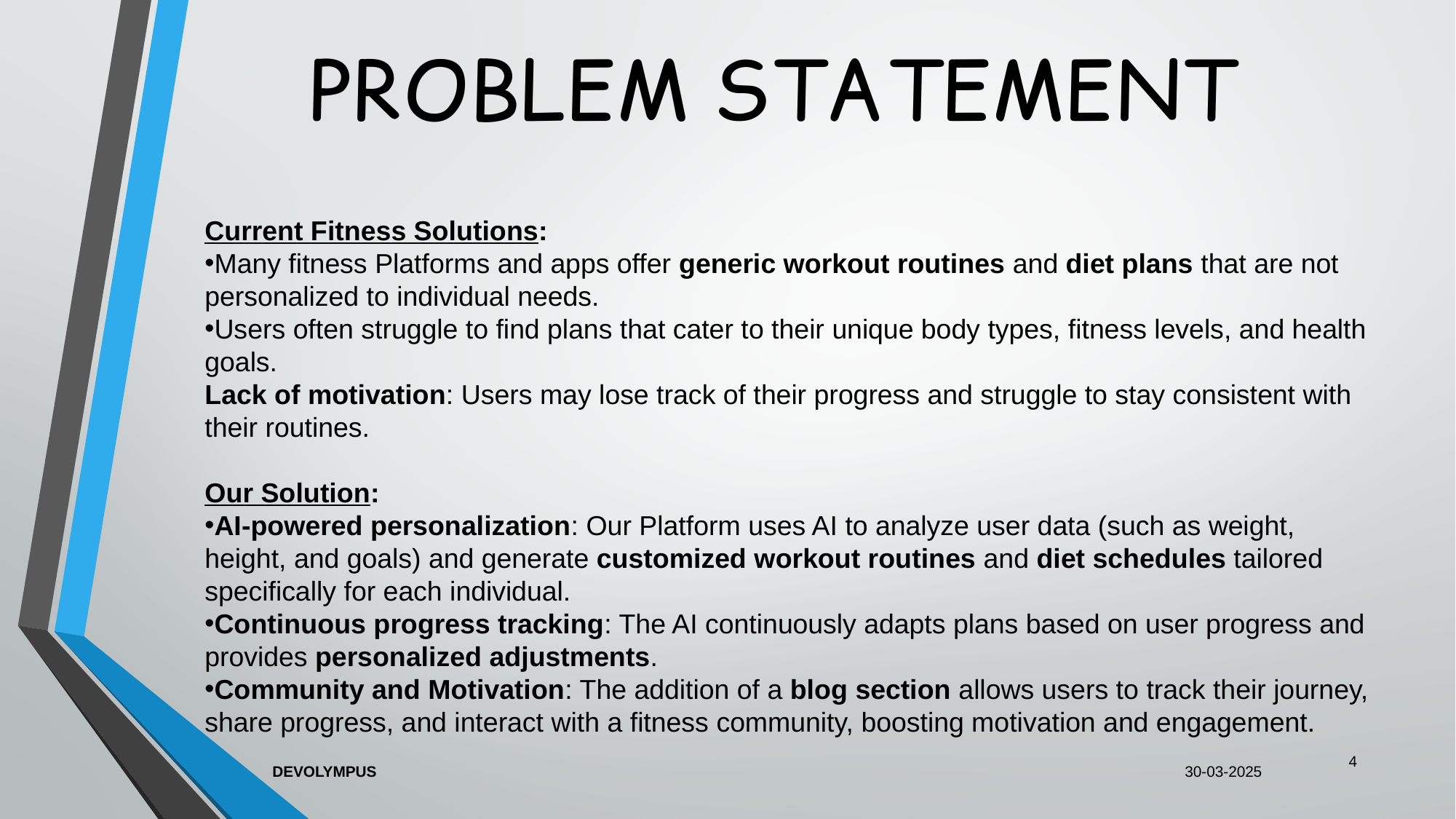

PROBLEM STATEMENT

Current Fitness Solutions:
Many fitness Platforms and apps offer generic workout routines and diet plans that are not personalized to individual needs.
Users often struggle to find plans that cater to their unique body types, fitness levels, and health goals.
Lack of motivation: Users may lose track of their progress and struggle to stay consistent with their routines.

Our Solution:
AI-powered personalization: Our Platform uses AI to analyze user data (such as weight, height, and goals) and generate customized workout routines and diet schedules tailored specifically for each individual.
Continuous progress tracking: The AI continuously adapts plans based on user progress and provides personalized adjustments.
Community and Motivation: The addition of a blog section allows users to track their journey, share progress, and interact with a fitness community, boosting motivation and engagement.

4
30-03-2025
DEVOLYMPUS